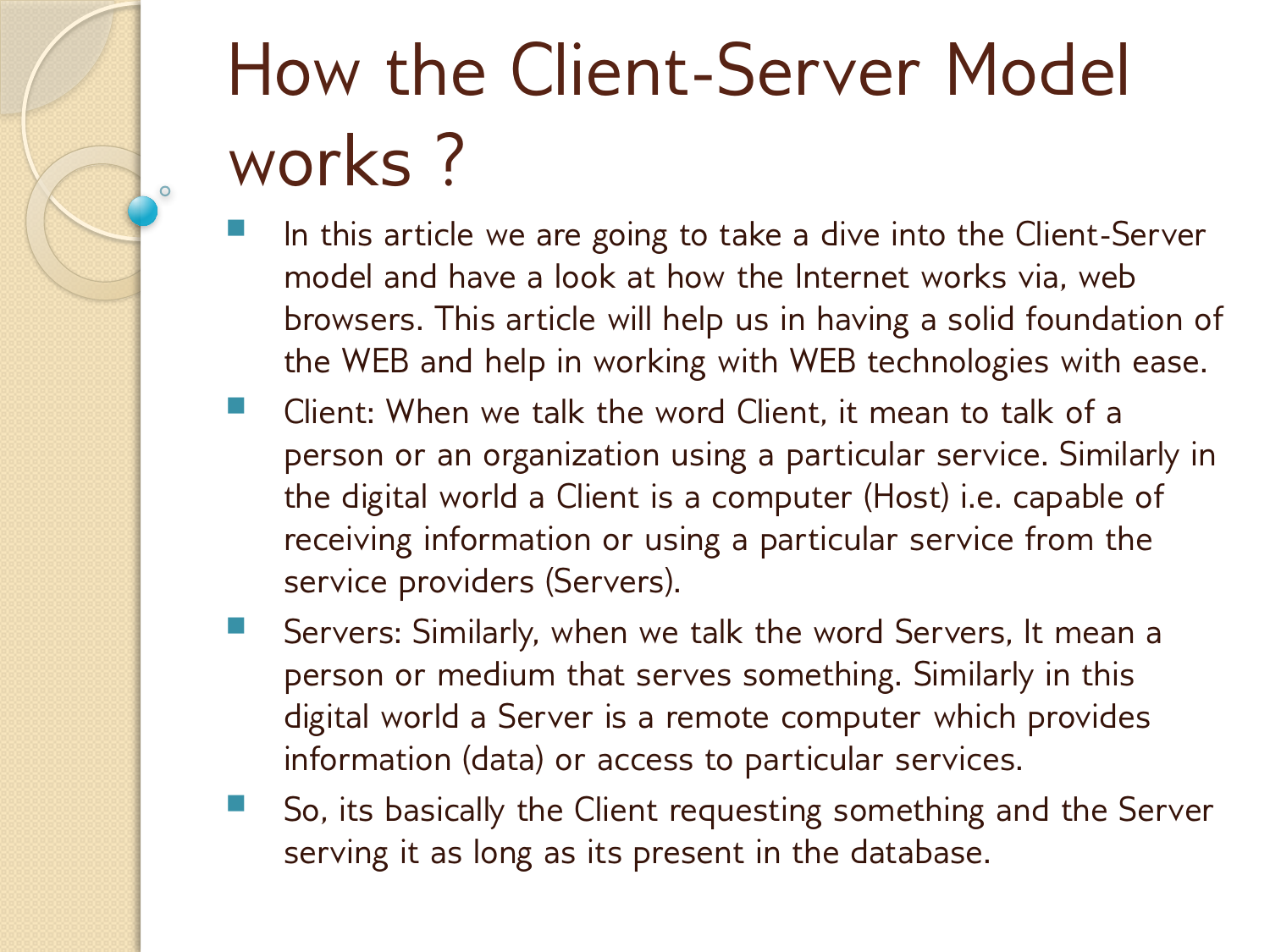

# How the Client-Server Model works ?
In this article we are going to take a dive into the Client-Server model and have a look at how the Internet works via, web browsers. This article will help us in having a solid foundation of the WEB and help in working with WEB technologies with ease.
Client: When we talk the word Client, it mean to talk of a person or an organization using a particular service. Similarly in the digital world a Client is a computer (Host) i.e. capable of receiving information or using a particular service from the service providers (Servers).
Servers: Similarly, when we talk the word Servers, It mean a person or medium that serves something. Similarly in this digital world a Server is a remote computer which provides information (data) or access to particular services.
So, its basically the Client requesting something and the Server serving it as long as its present in the database.